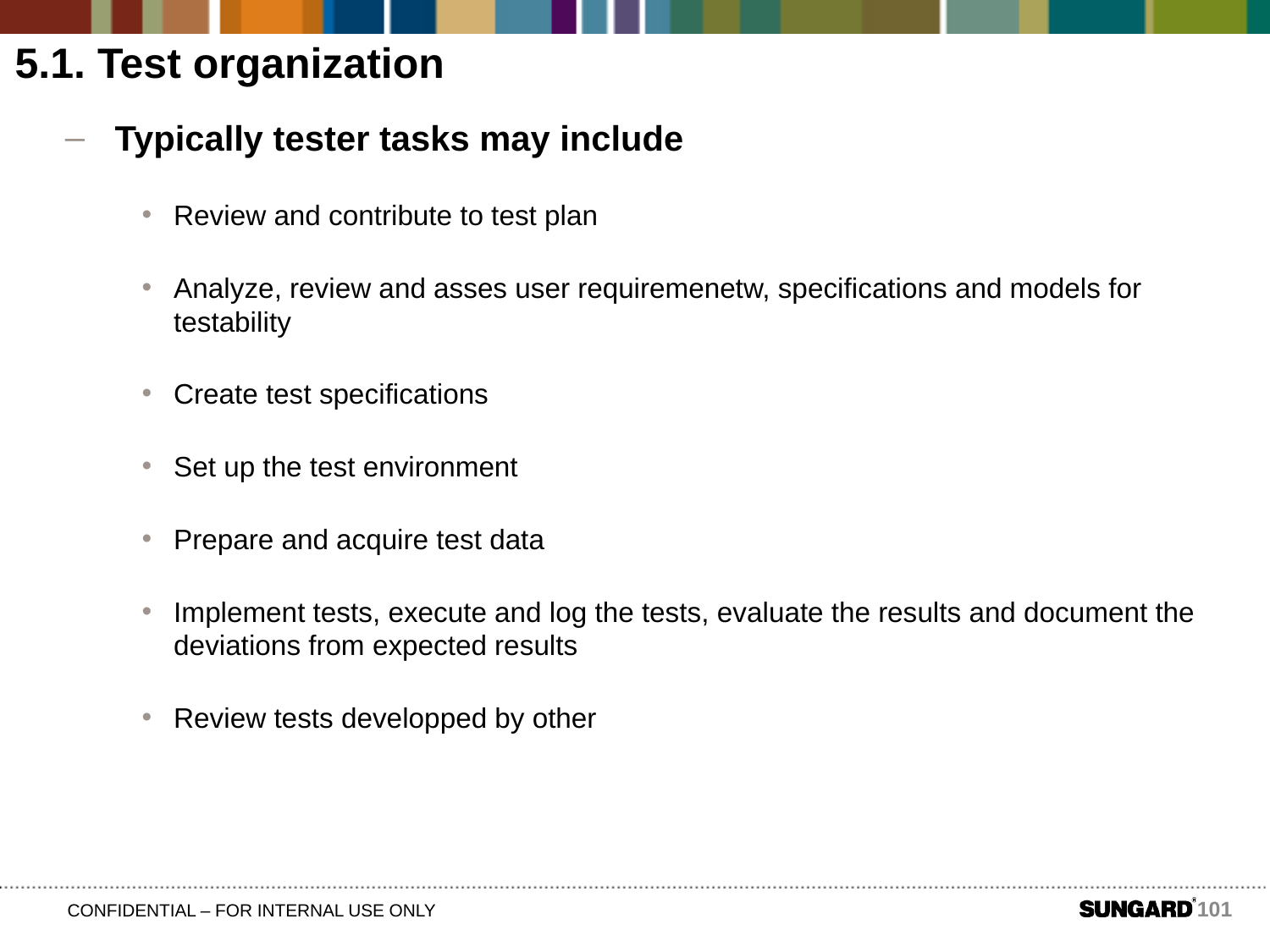

5.1. Test organization
Typically tester tasks may include
Review and contribute to test plan
Analyze, review and asses user requiremenetw, specifications and models for testability
Create test specifications
Set up the test environment
Prepare and acquire test data
Implement tests, execute and log the tests, evaluate the results and document the deviations from expected results
Review tests developped by other

101